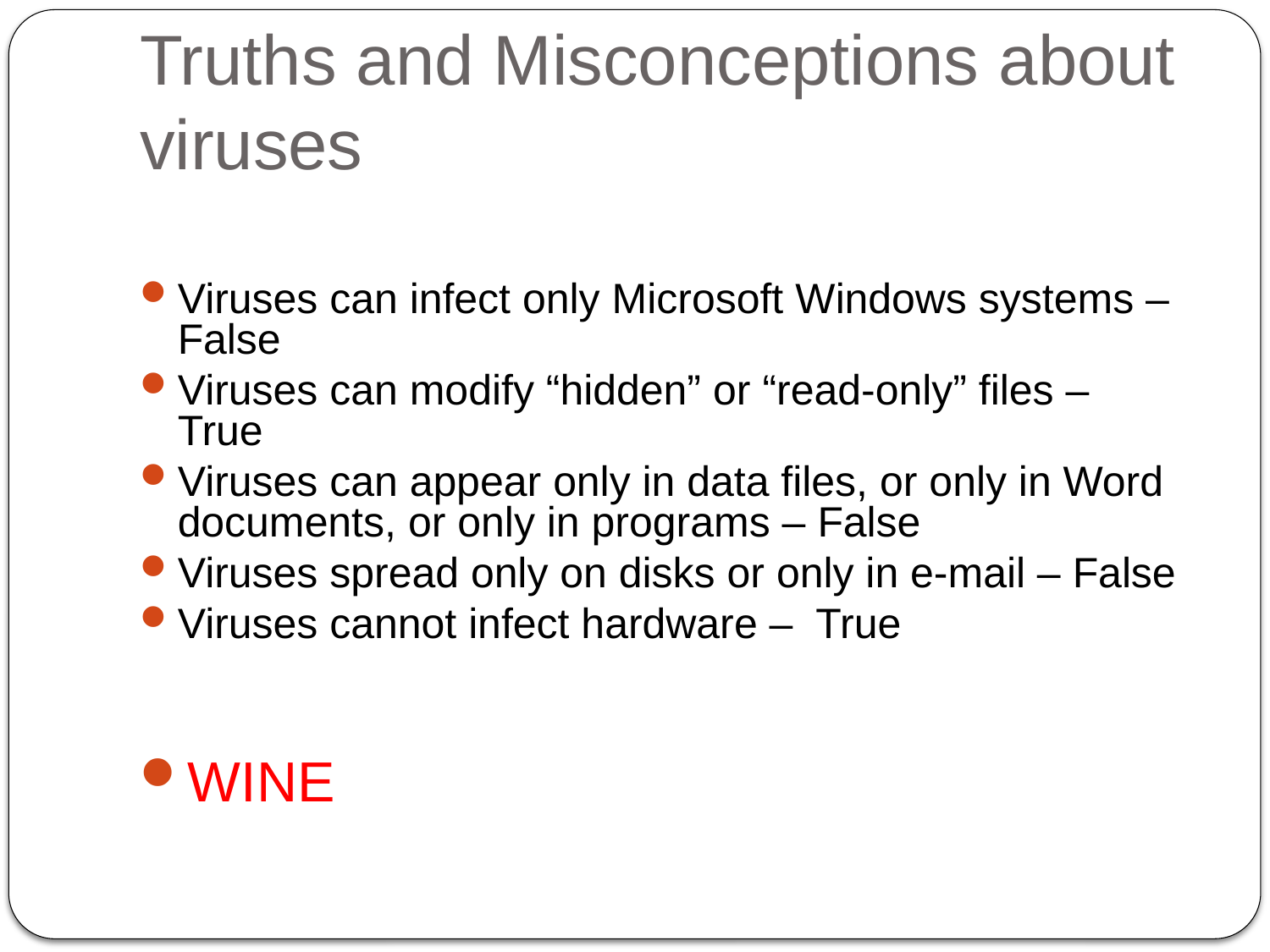

# Truths and Misconceptions about viruses
Viruses can infect only Microsoft Windows systems – False
Viruses can modify “hidden” or “read-only” files –  True
Viruses can appear only in data files, or only in Word documents, or only in programs – False
Viruses spread only on disks or only in e-mail – False
Viruses cannot infect hardware –  True

WINE